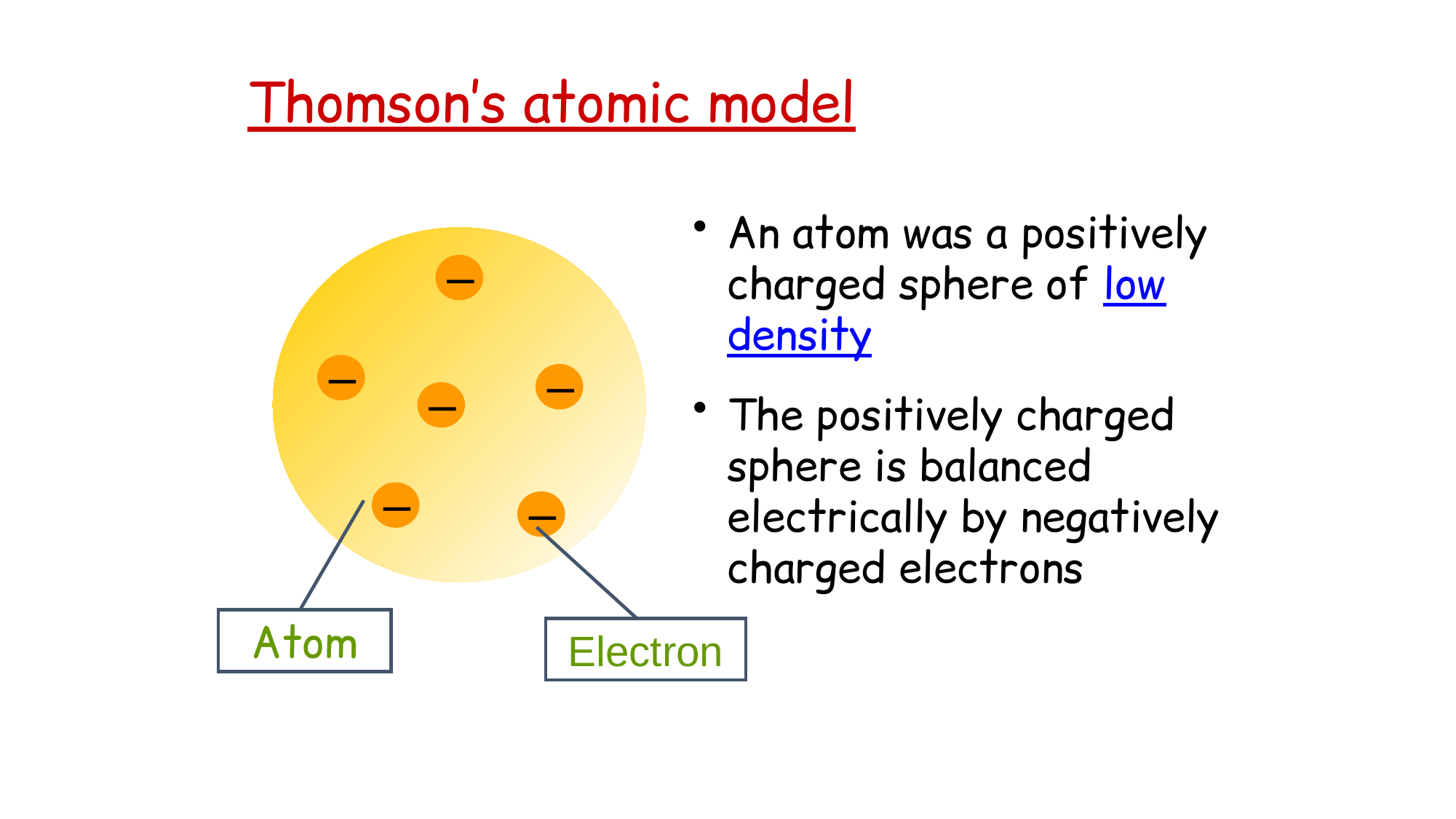

# Thomson’s atomic model
An atom was a positively charged sphere of low density

Electron
The positively charged sphere is balanced electrically by negatively charged electrons

Atom